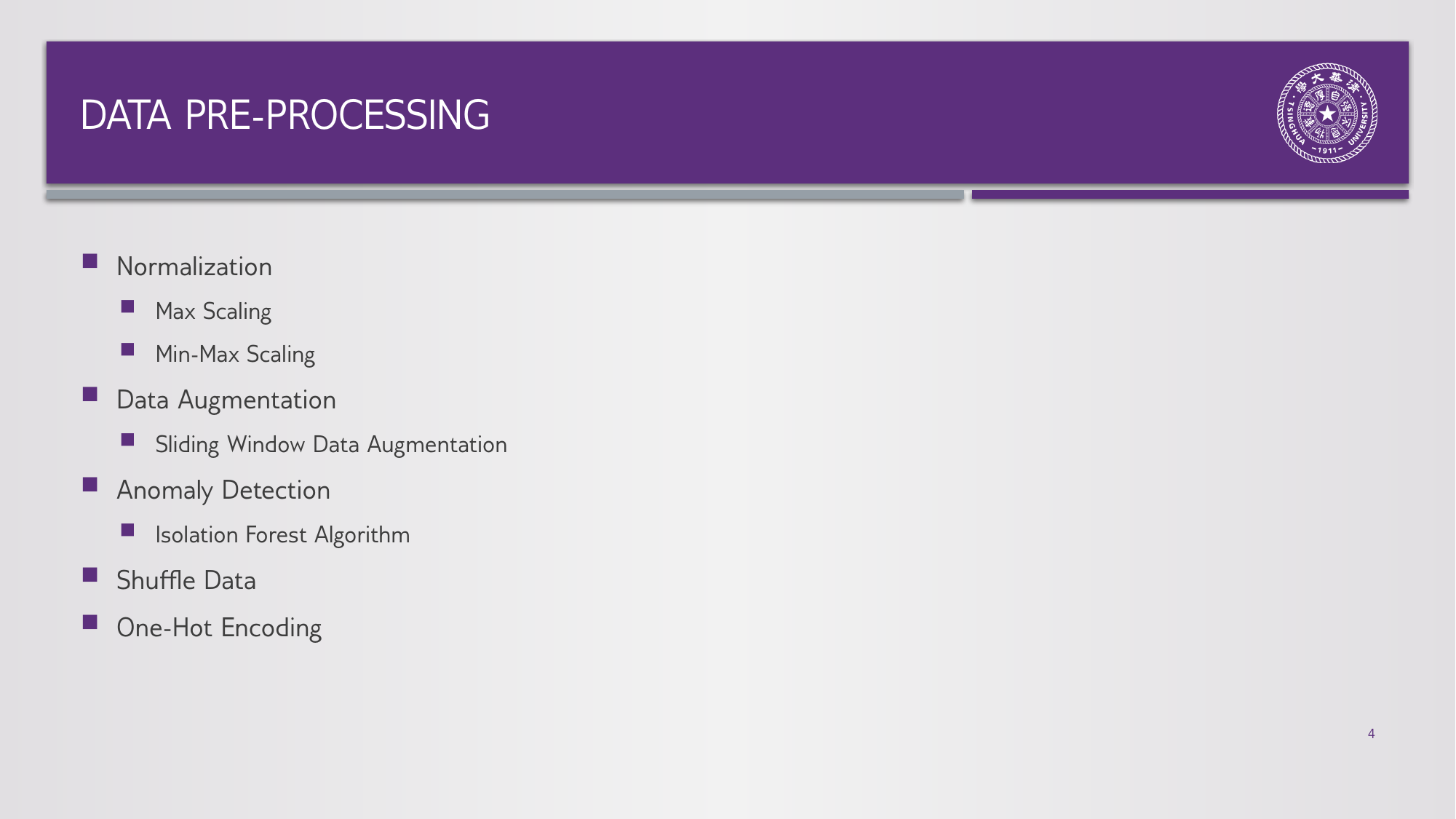

# Data pre-Processing

Normalization
Max Scaling
Min-Max Scaling
Data Augmentation
Sliding Window Data Augmentation
Anomaly Detection
Isolation Forest Algorithm
Shuffle Data
One-Hot Encoding

4